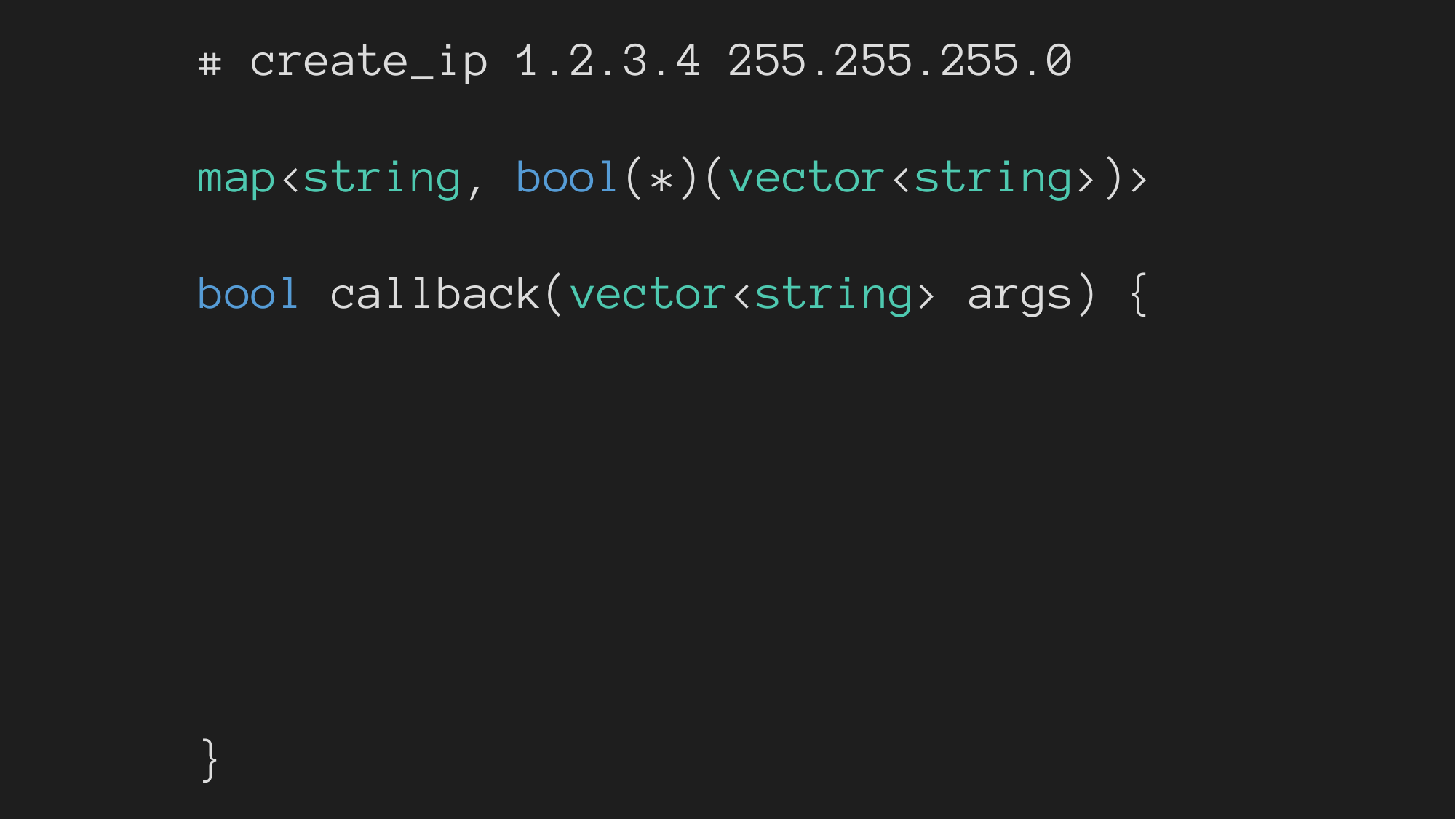

# create_ip 1.2.3.4 255.255.255.0

map<string, bool(*)(vector<string>)>

bool callback(vector<string> args) {

}